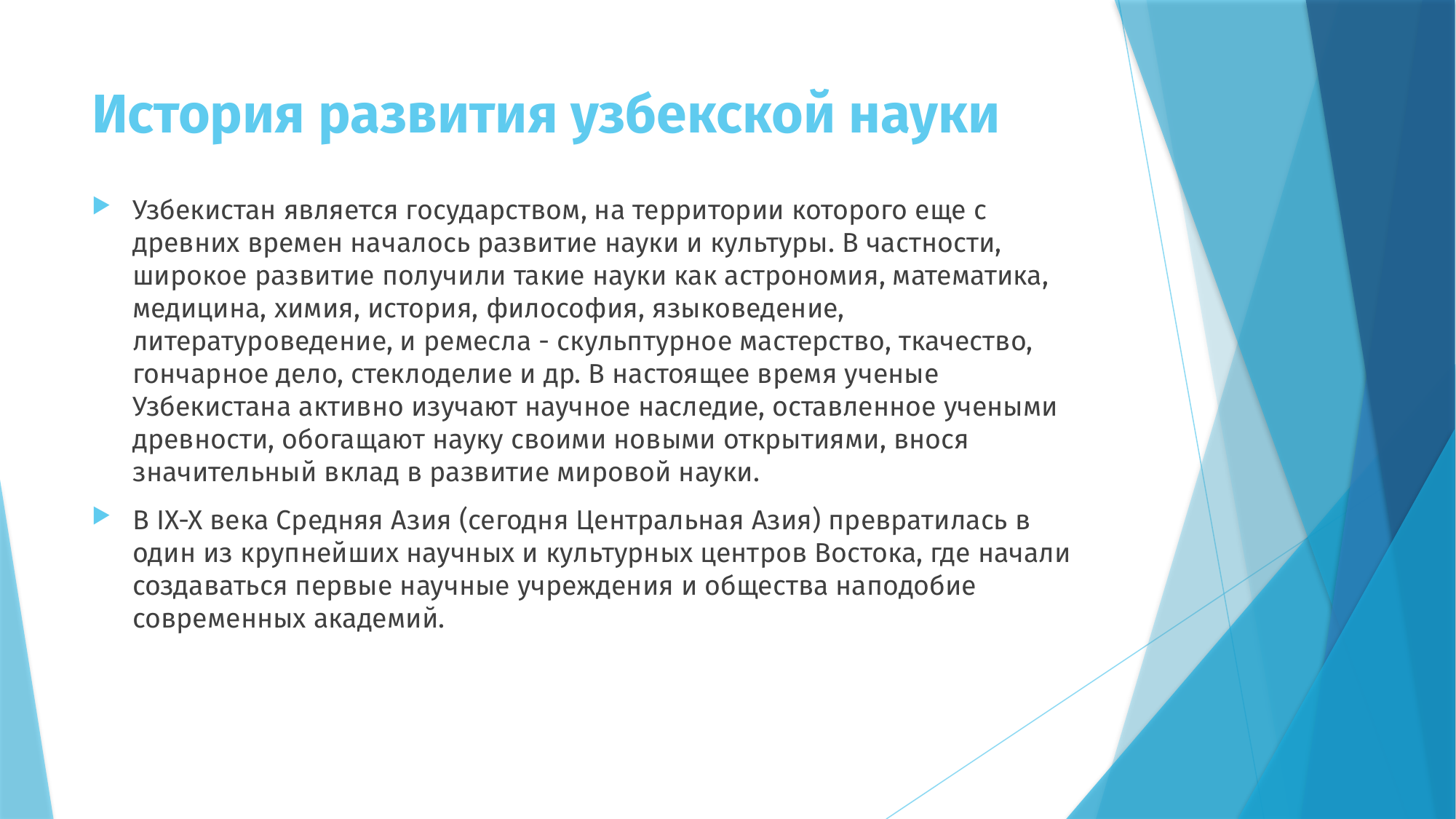

# История развития узбекской науки
Узбекистан является государством, на территории которого еще с древних времен началось развитие науки и культуры. В частности, широкое развитие получили такие науки как астрономия, математика, медицина, химия, история, философия, языковедение, литературоведение, и ремесла - скульптурное мастерство, ткачество, гончарное дело, стеклоделие и др. В настоящее время ученые Узбекистана активно изучают научное наследие, оставленное учеными древности, обогащают науку своими новыми открытиями, внося значительный вклад в развитие мировой науки.
В IX-X века Средняя Азия (сегодня Центральная Азия) превратилась в один из крупнейших научных и культурных центров Востока, где начали создаваться первые научные учреждения и общества наподобие современных академий.